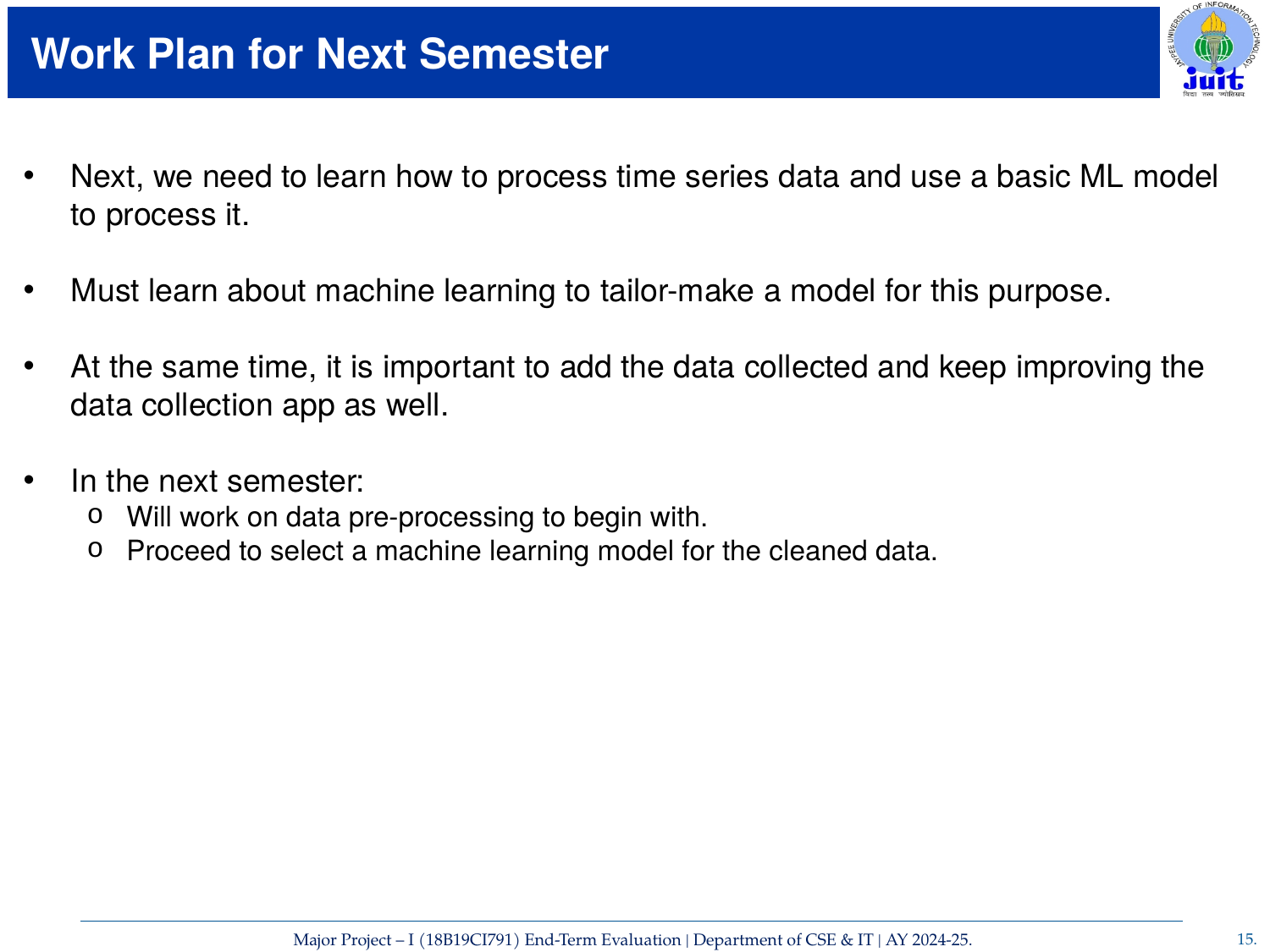

# Work Plan for Next Semester

Next, we need to learn how to process time series data and use a basic ML model to process it.

Must learn about machine learning to tailor-make a model for this purpose.

At the same time, it is important to add the data collected and keep improving the data collection app as well.

In the next semester:
Will work on data pre-processing to begin with.
Proceed to select a machine learning model for the cleaned data.